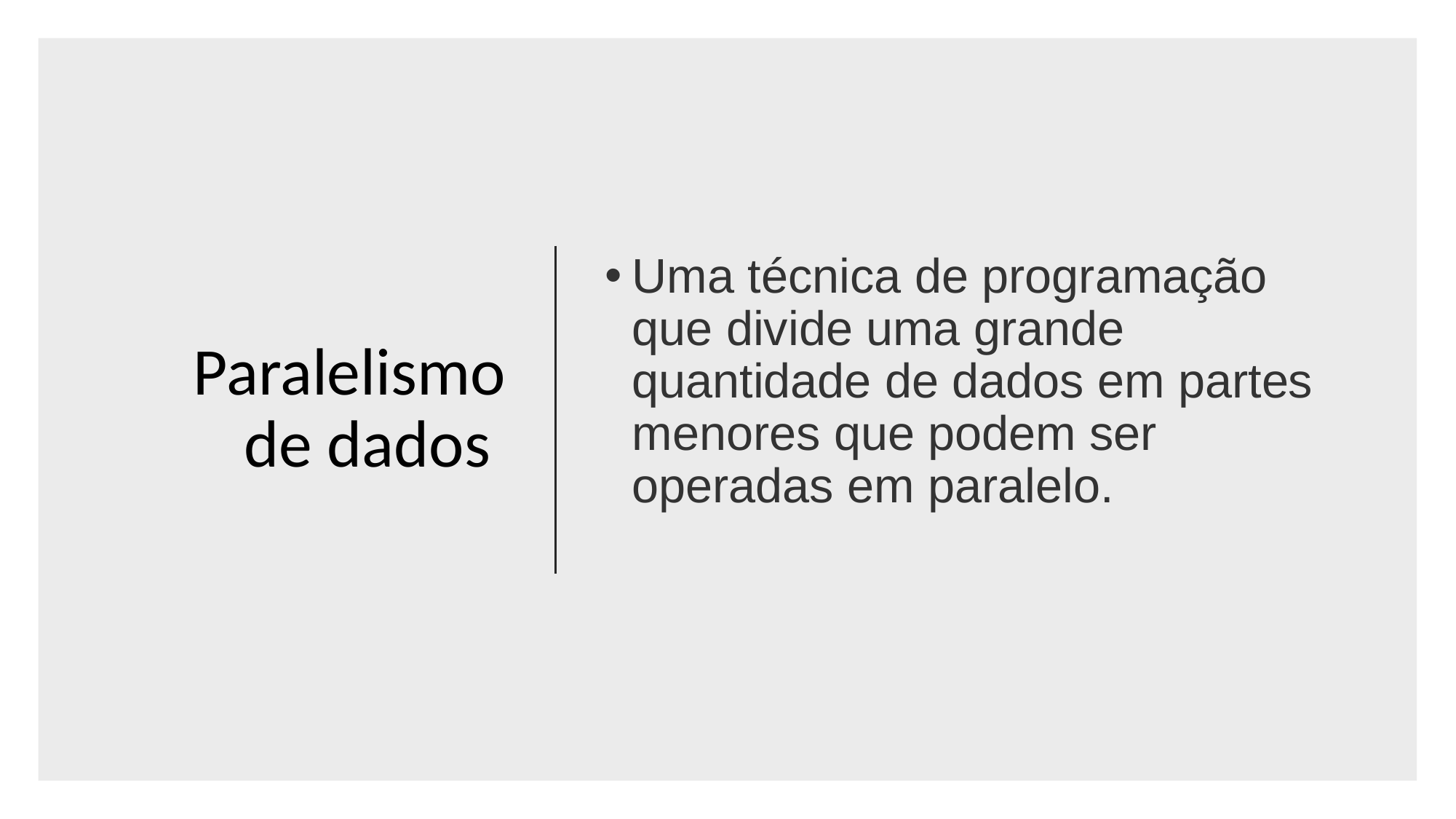

# Paralelismo de dados
Uma técnica de programação que divide uma grande quantidade de dados em partes menores que podem ser operadas em paralelo.